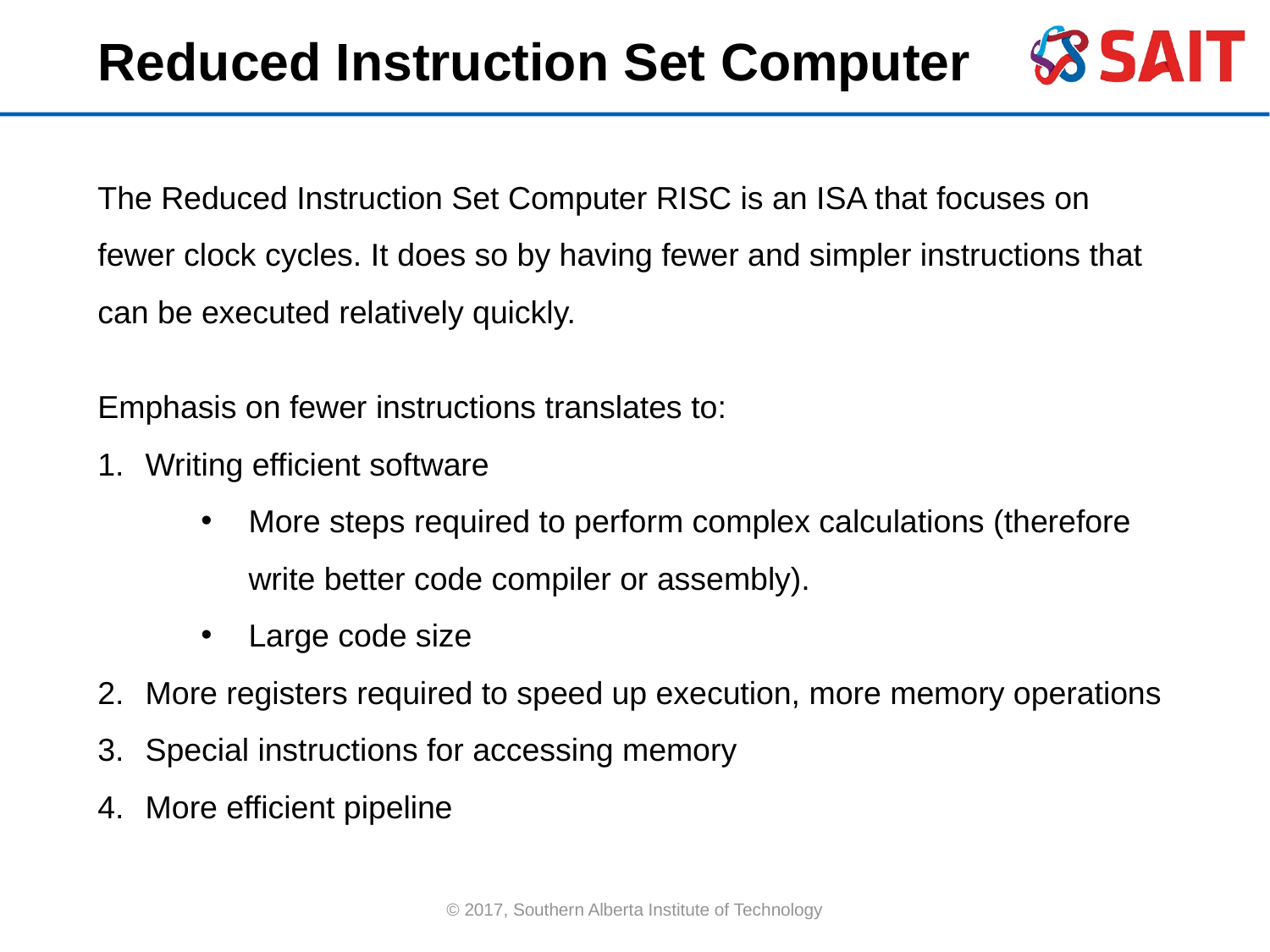

Reduced Instruction Set Computer
The Reduced Instruction Set Computer RISC is an ISA that focuses on fewer clock cycles. It does so by having fewer and simpler instructions that can be executed relatively quickly.

Emphasis on fewer instructions translates to:
Writing efficient software
More steps required to perform complex calculations (therefore write better code compiler or assembly).
Large code size
More registers required to speed up execution, more memory operations
Special instructions for accessing memory
More efficient pipeline